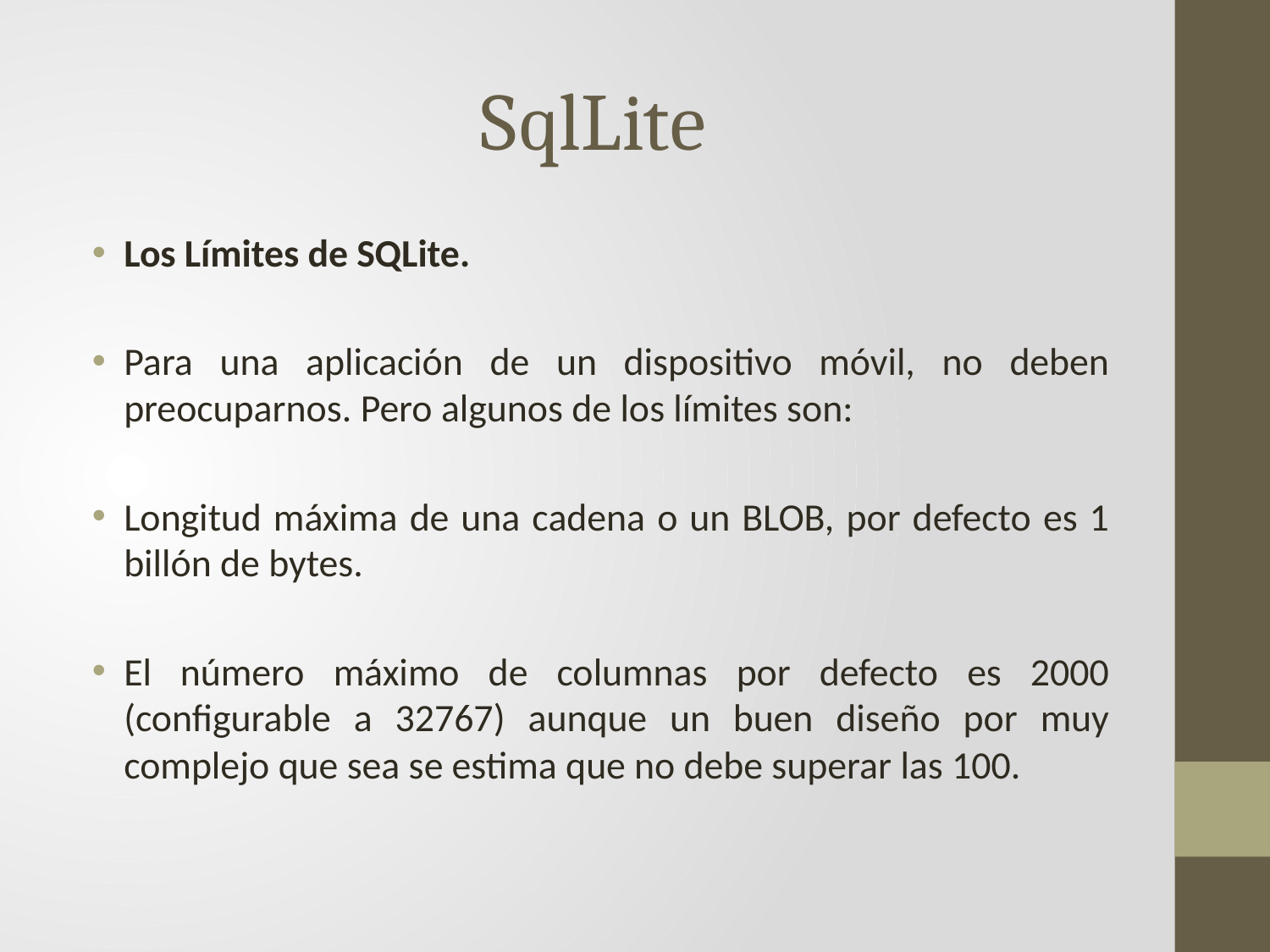

# SqlLite
Los Límites de SQLite.

Para una aplicación de un dispositivo móvil, no deben preocuparnos. Pero algunos de los límites son:

Longitud máxima de una cadena o un BLOB, por defecto es 1 billón de bytes.

El número máximo de columnas por defecto es 2000 (configurable a 32767) aunque un buen diseño por muy complejo que sea se estima que no debe superar las 100.